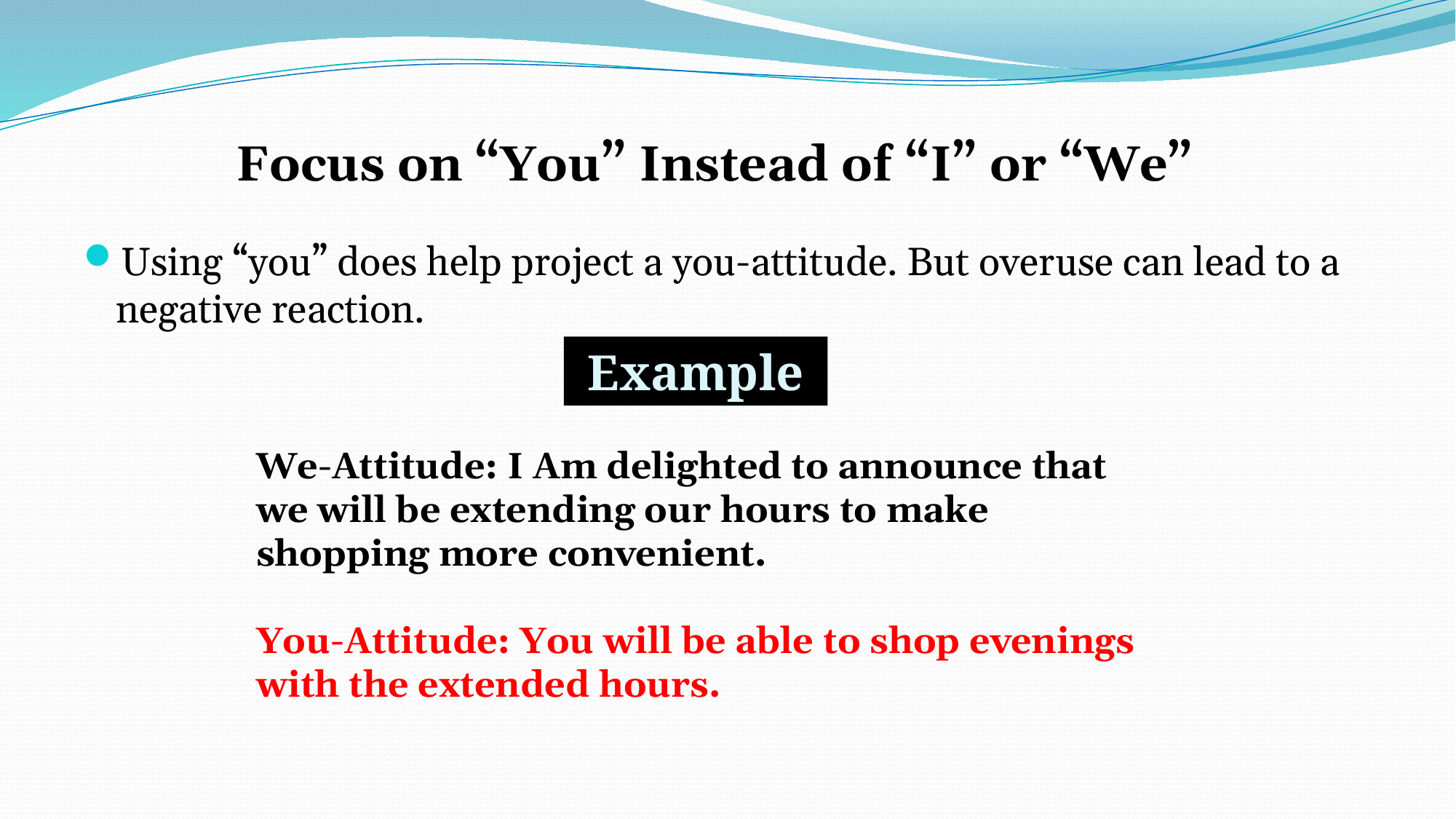

# Focus on “You” Instead of “I” or “We”
Using “you” does help project a you-attitude. But overuse can lead to a negative reaction.

Example
We-Attitude: I Am delighted to announce that we will be extending our hours to make shopping more convenient.

You-Attitude: You will be able to shop evenings with the extended hours.